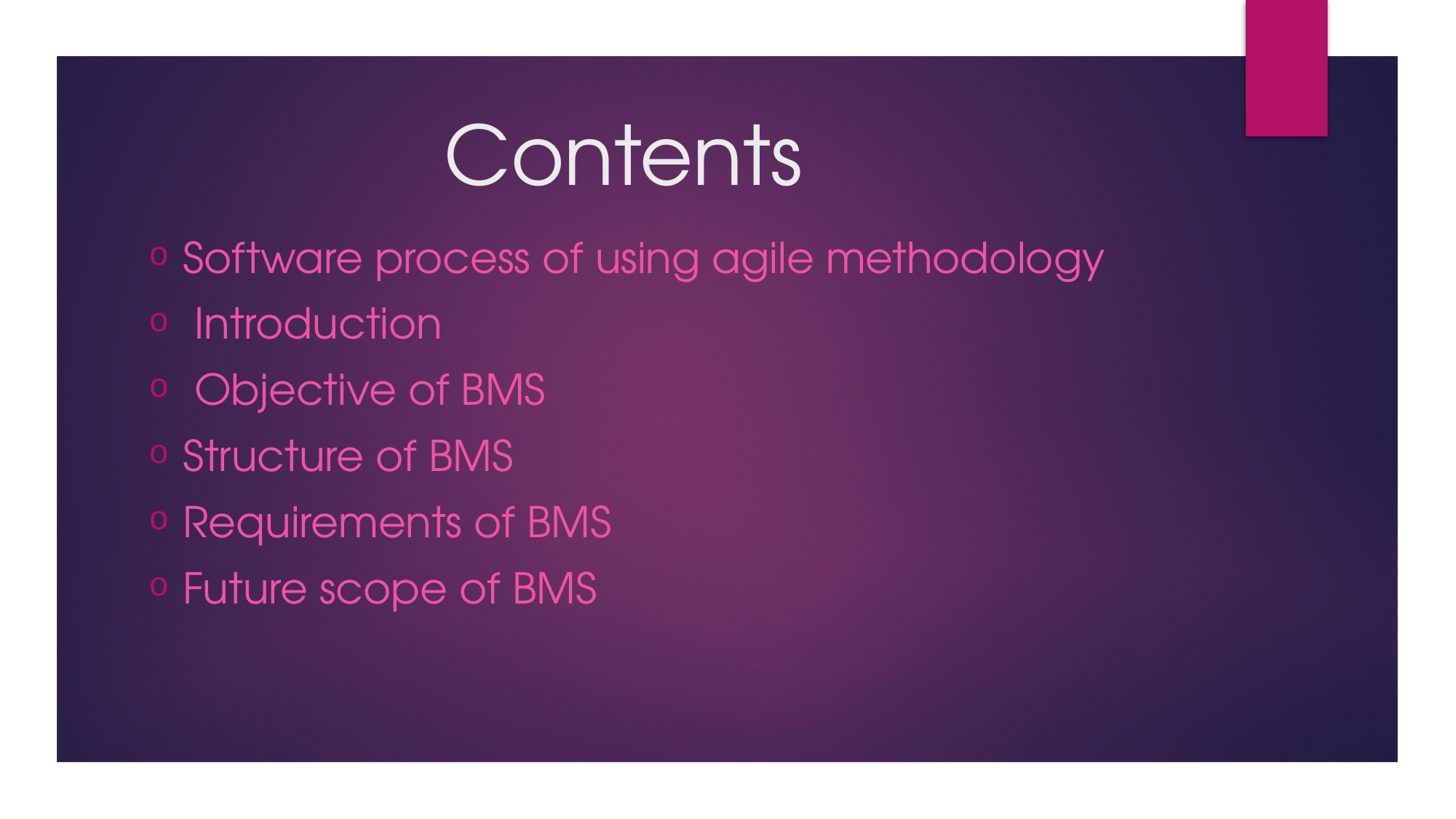

# Contents
Software process of using agile methodology
 Introduction
 Objective of BMS
Structure of BMS
Requirements of BMS
Future scope of BMS